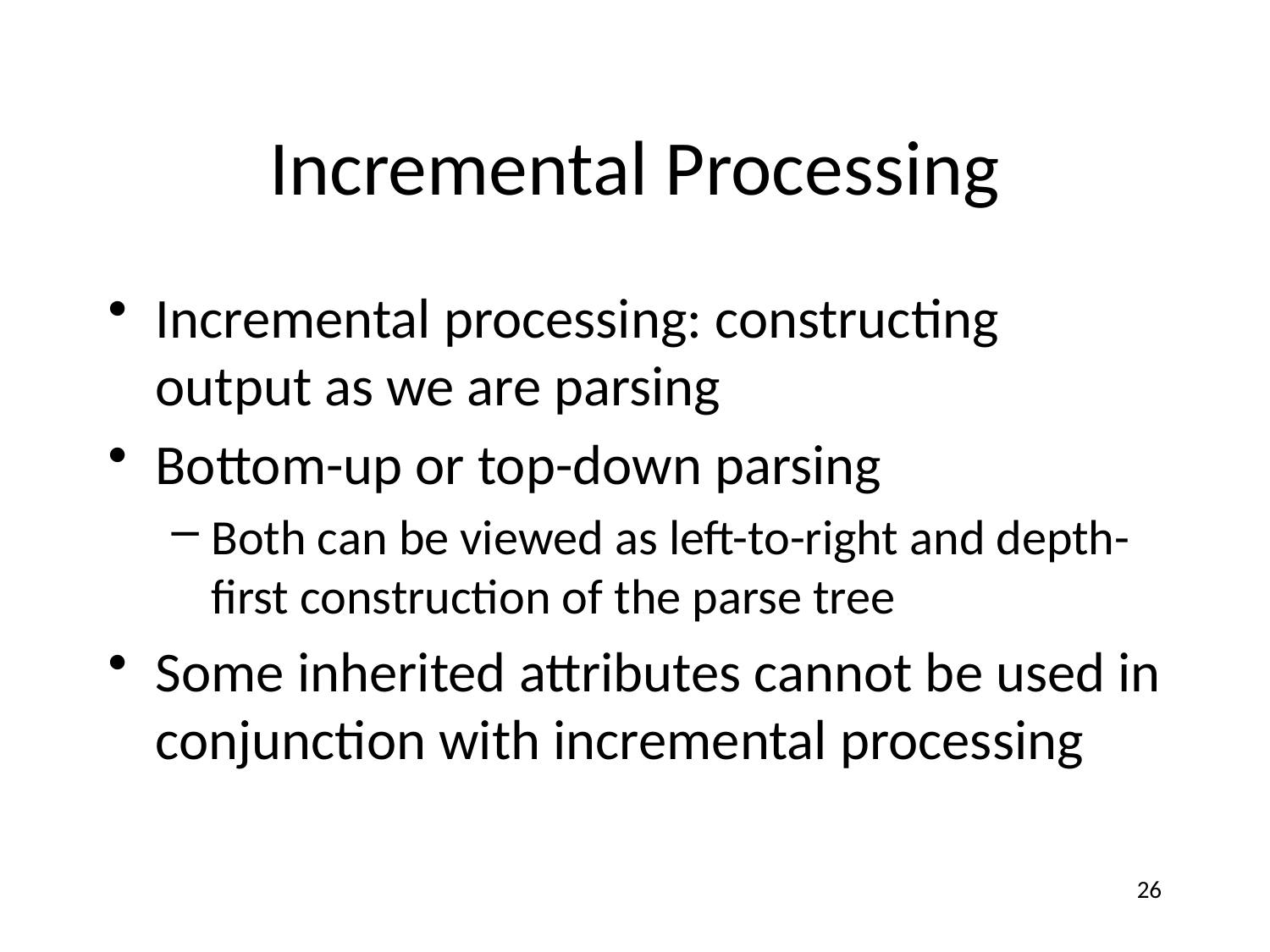

# Incremental Processing
Incremental processing: constructing output as we are parsing
Bottom-up or top-down parsing
Both can be viewed as left-to-right and depth-first construction of the parse tree
Some inherited attributes cannot be used in conjunction with incremental processing
26